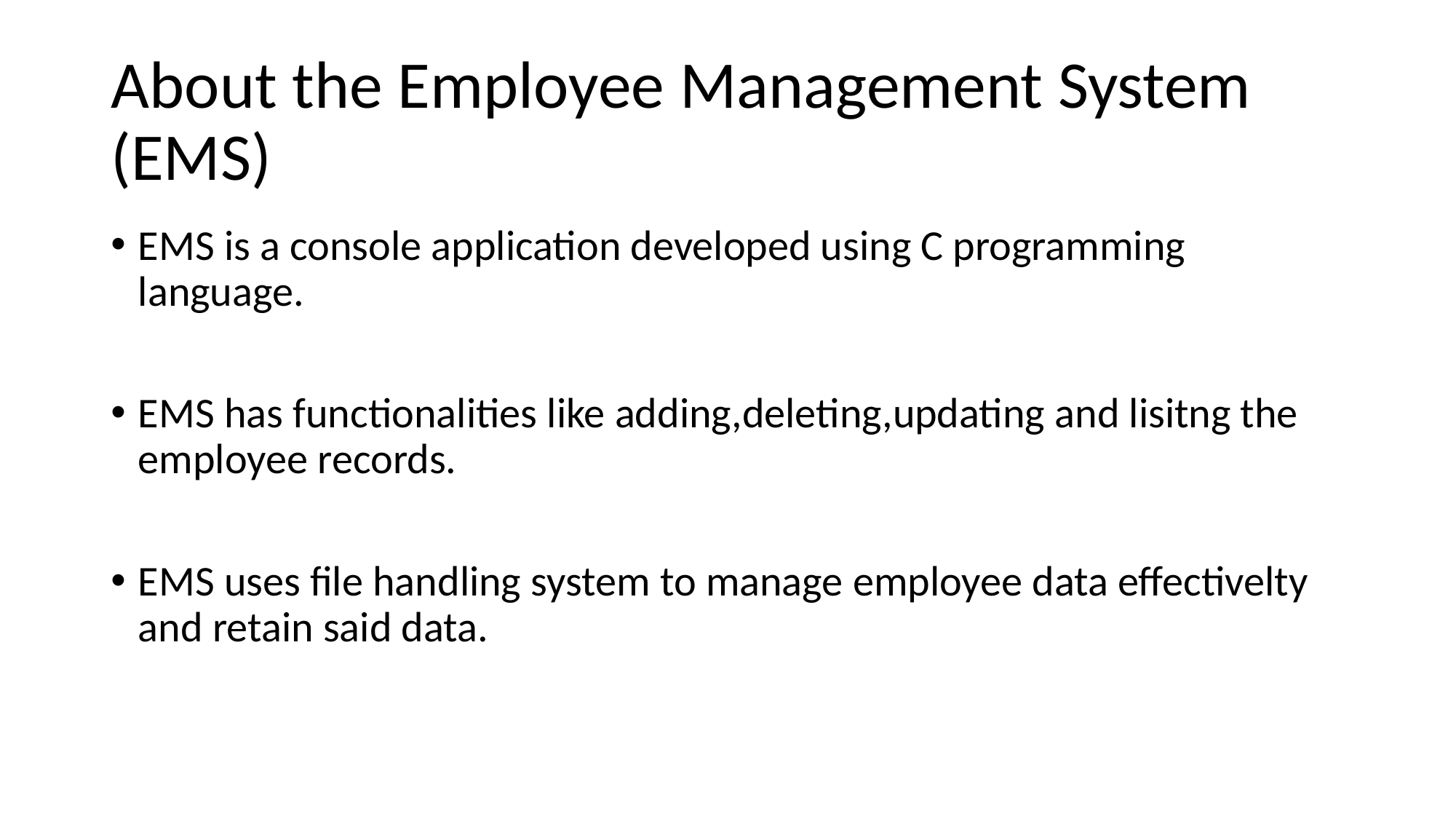

# About the Employee Management System (EMS)
EMS is a console application developed using C programming language.

EMS has functionalities like adding,deleting,updating and lisitng the employee records.

EMS uses file handling system to manage employee data effectivelty and retain said data.